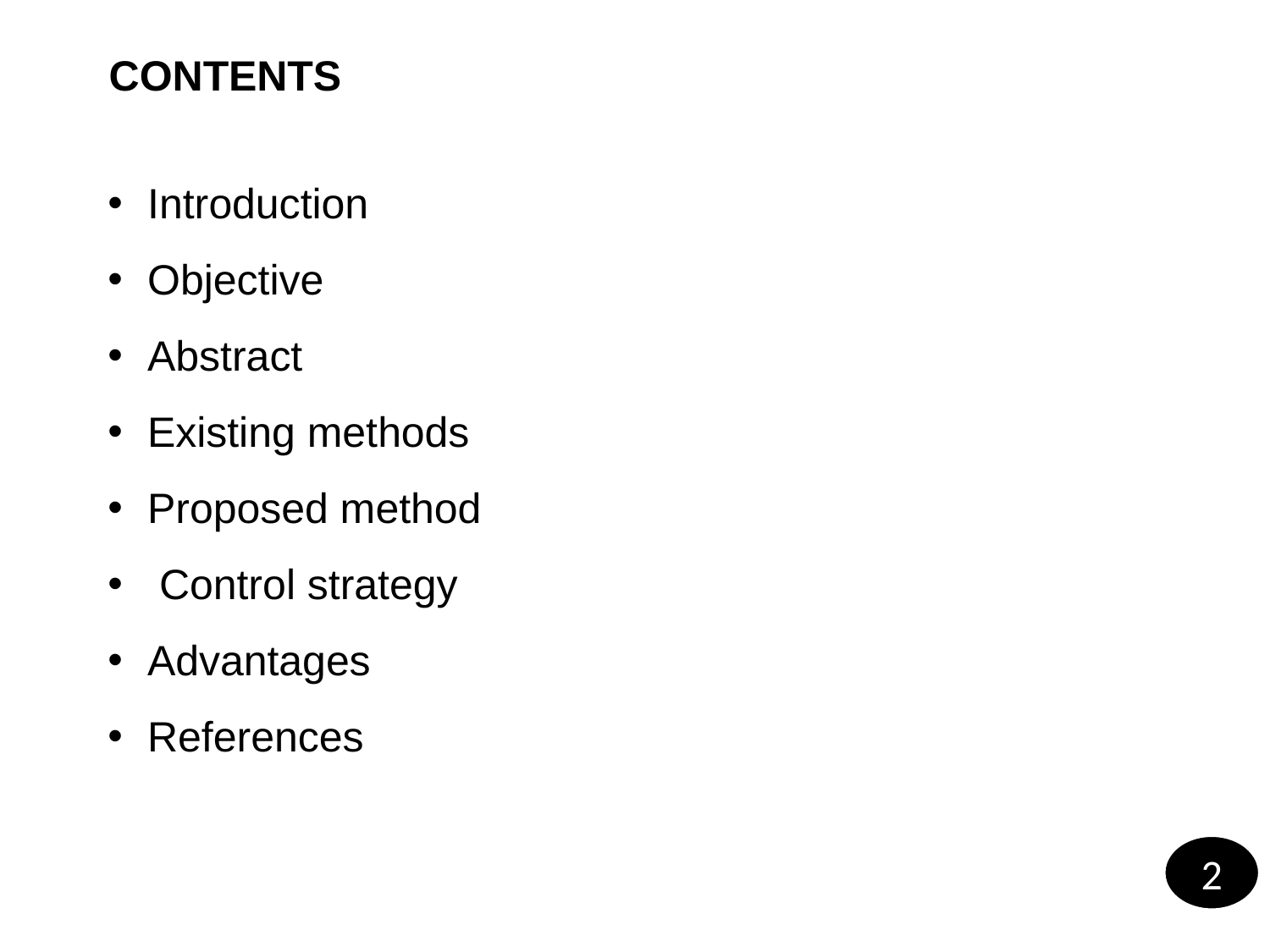

CONTENTS
Introduction
Objective
Abstract
Existing methods
Proposed method
 Control strategy
Advantages
References

2